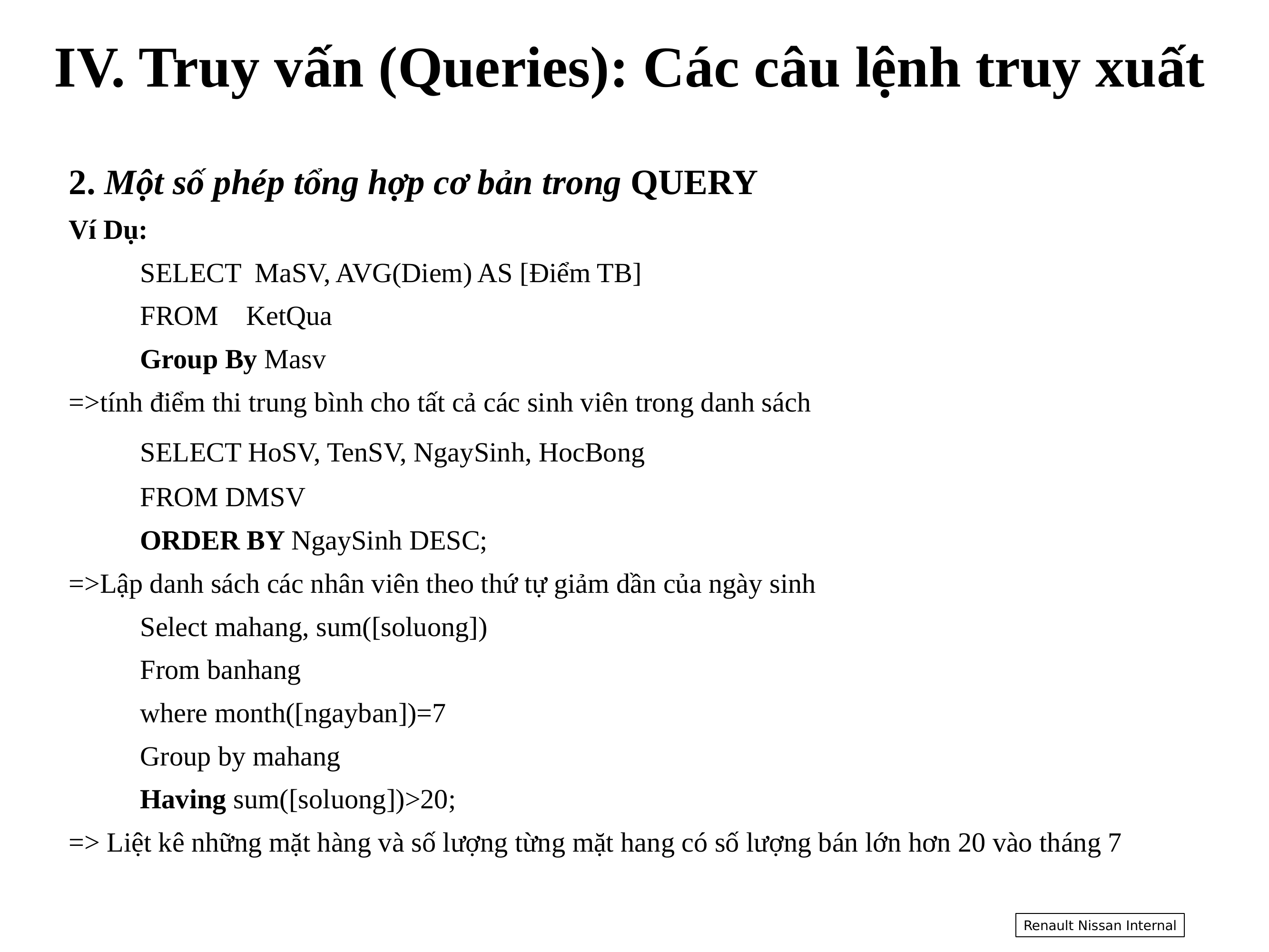

IV. Truy vấn (Queries): Các câu lệnh truy xuất
2. Một số phép tổng hợp cơ bản trong QUERY
Ví Dụ:
	SELECT  MaSV, AVG(Diem) AS [Điểm TB]
	FROM    KetQua
	Group By Masv
=>tính điểm thi trung bình cho tất cả các sinh viên trong danh sách
	SELECT HoSV, TenSV, NgaySinh, HocBong
	FROM DMSV
	ORDER BY NgaySinh DESC;
=>Lập danh sách các nhân viên theo thứ tự giảm dần của ngày sinh
	Select mahang, sum([soluong])
	From banhang
	where month([ngayban])=7
	Group by mahang
	Having sum([soluong])>20;
=> Liệt kê những mặt hàng và số lượng từng mặt hang có số lượng bán lớn hơn 20 vào tháng 7